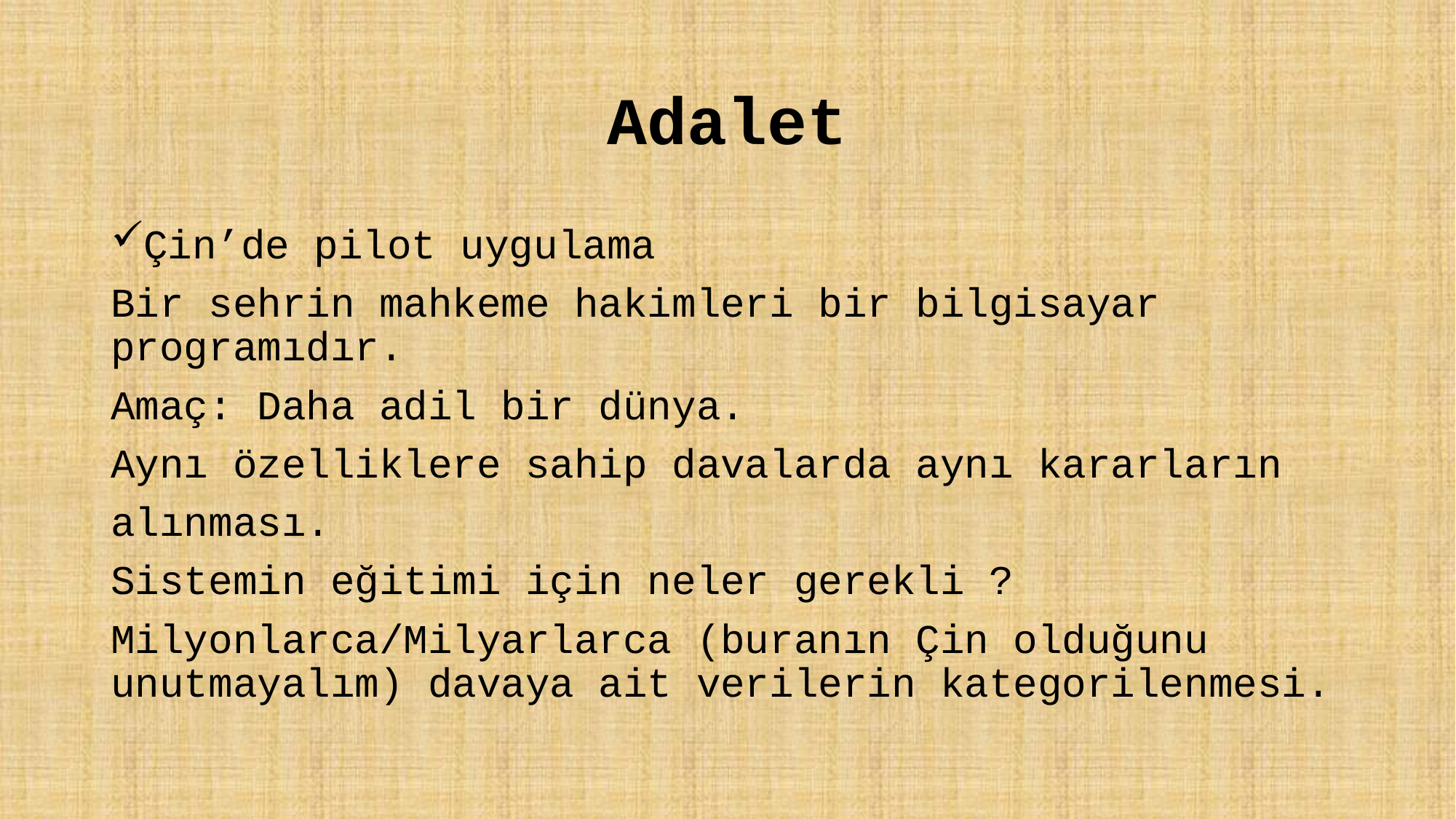

# Adalet
Çin’de pilot uygulama
Bir sehrin mahkeme hakimleri bir bilgisayar programıdır.
Amaç: Daha adil bir dünya.
Aynı özelliklere sahip davalarda aynı kararların
alınması.
Sistemin eğitimi için neler gerekli ?
Milyonlarca/Milyarlarca (buranın Çin olduğunu unutmayalım) davaya ait verilerin kategorilenmesi.